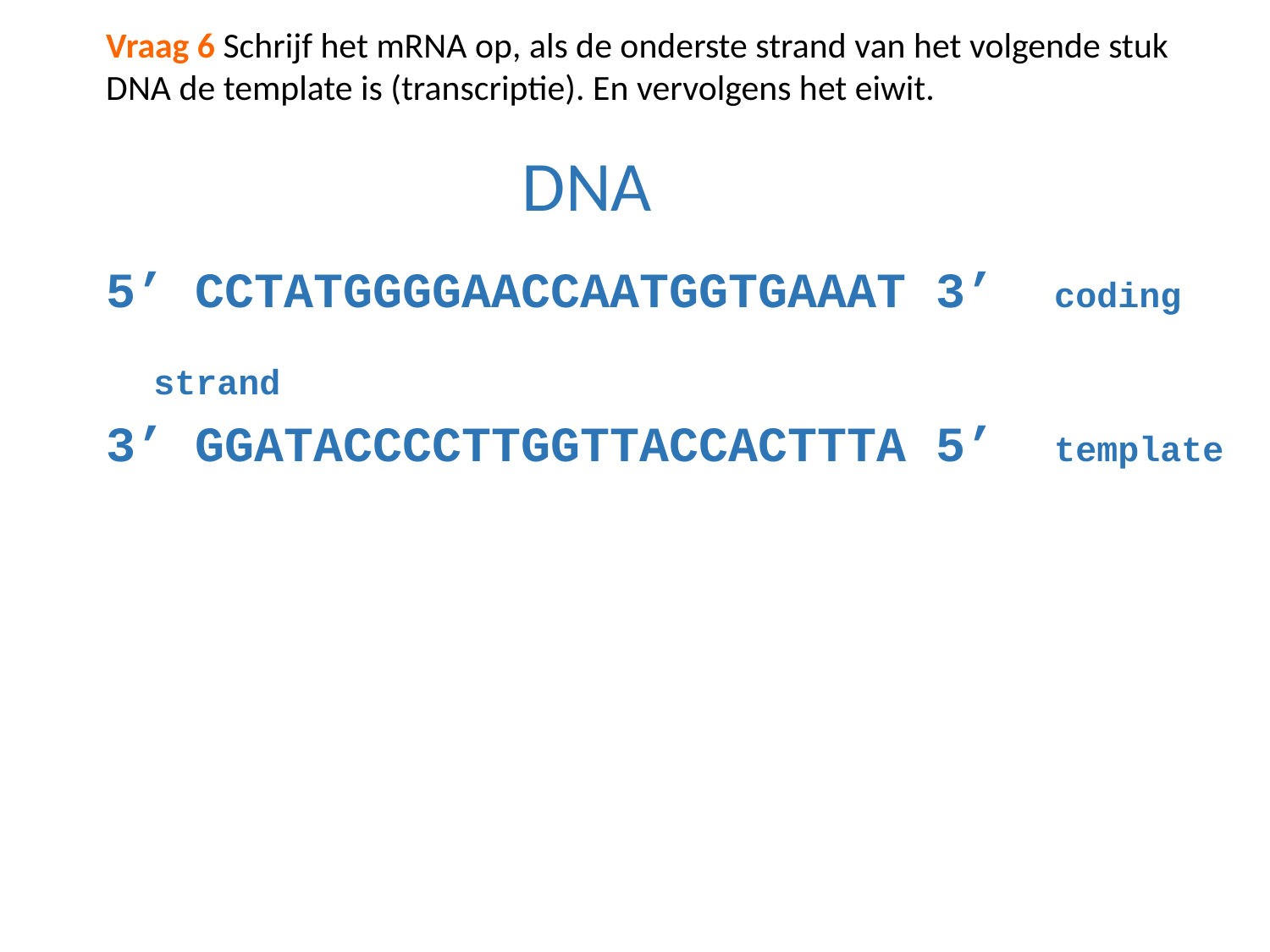

Vraag 6 Schrijf het mRNA op, als de onderste strand van het volgende stuk DNA de template is (transcriptie). En vervolgens het eiwit.
DNA
5’ CCTATGGGGAACCAATGGTGAAAT 3’  coding 							   strand
3’ GGATACCCCTTGGTTACCACTTTA 5’  template